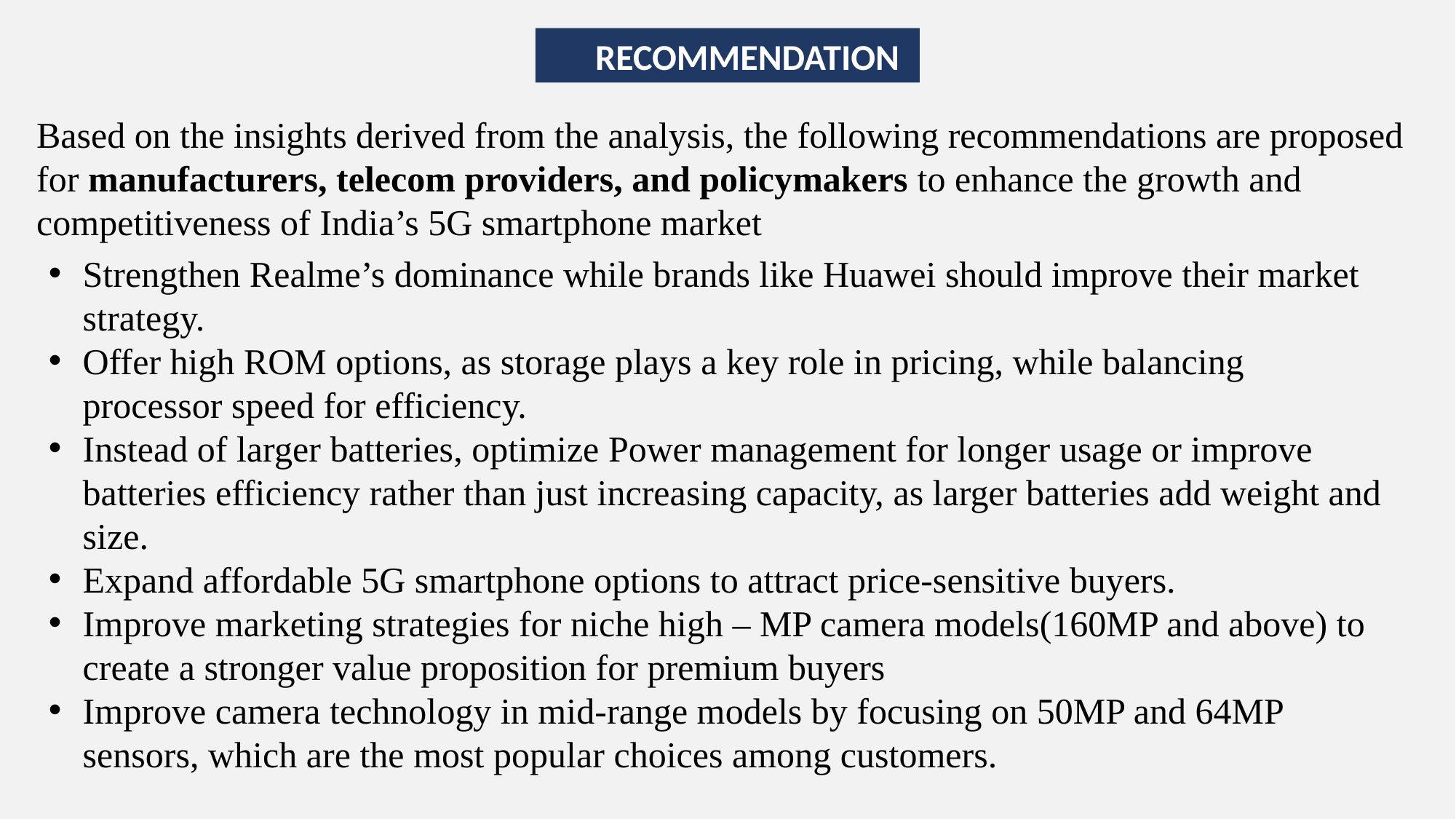

RECOMMENDATION
Based on the insights derived from the analysis, the following recommendations are proposed for manufacturers, telecom providers, and policymakers to enhance the growth and competitiveness of India’s 5G smartphone market
Strengthen Realme’s dominance while brands like Huawei should improve their market strategy.
Offer high ROM options, as storage plays a key role in pricing, while balancing processor speed for efficiency.
Instead of larger batteries, optimize Power management for longer usage or improve batteries efficiency rather than just increasing capacity, as larger batteries add weight and size.
Expand affordable 5G smartphone options to attract price-sensitive buyers.
Improve marketing strategies for niche high – MP camera models(160MP and above) to create a stronger value proposition for premium buyers
Improve camera technology in mid-range models by focusing on 50MP and 64MP sensors, which are the most popular choices among customers.